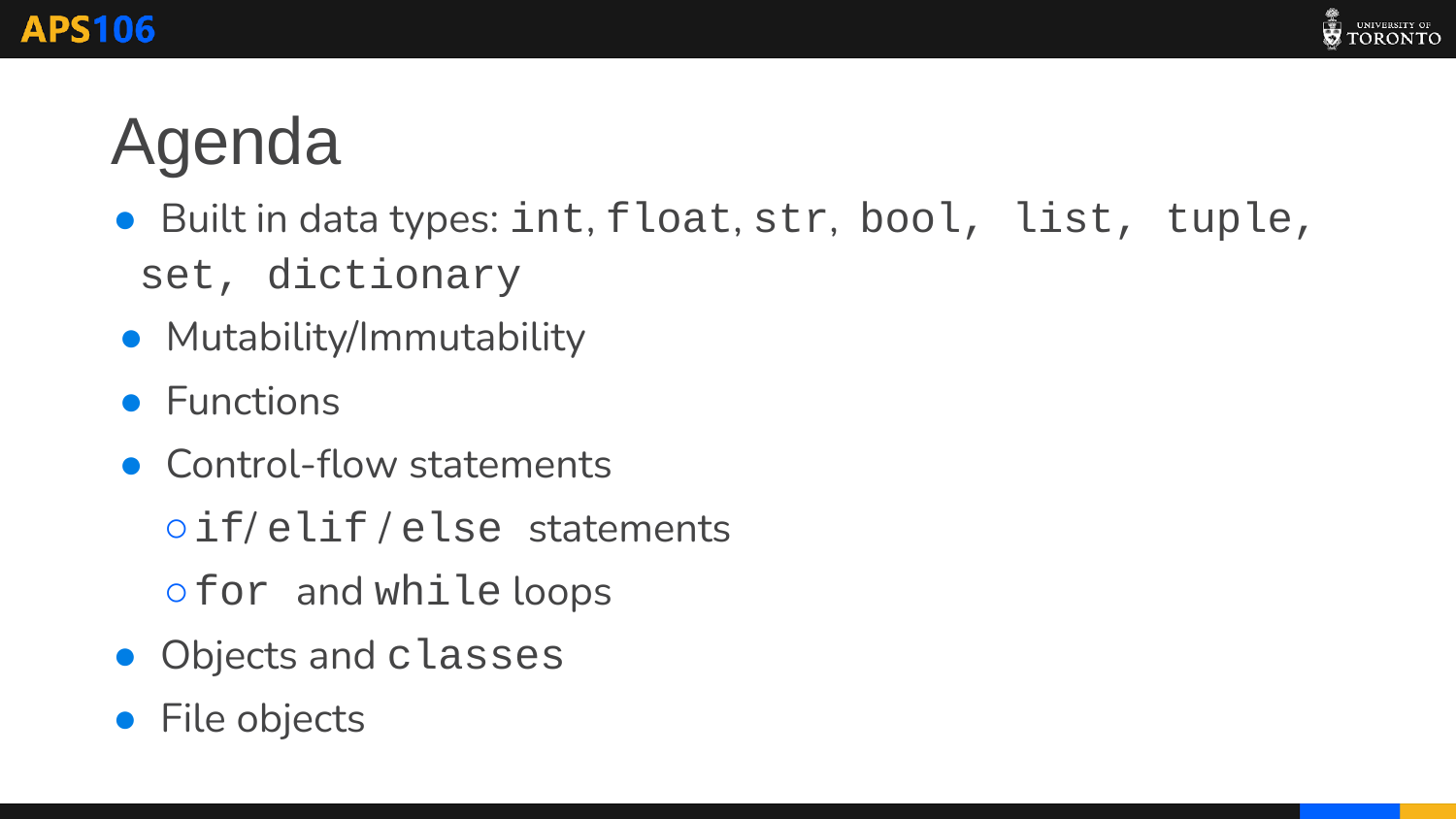

# Agenda
  Built in data types: int, float, str,  bool, list, tuple, set, dictionary
Mutability/Immutability
Functions
Control-flow statements
if/ elif / else statements
for and while loops
  Objects and classes
  File objects